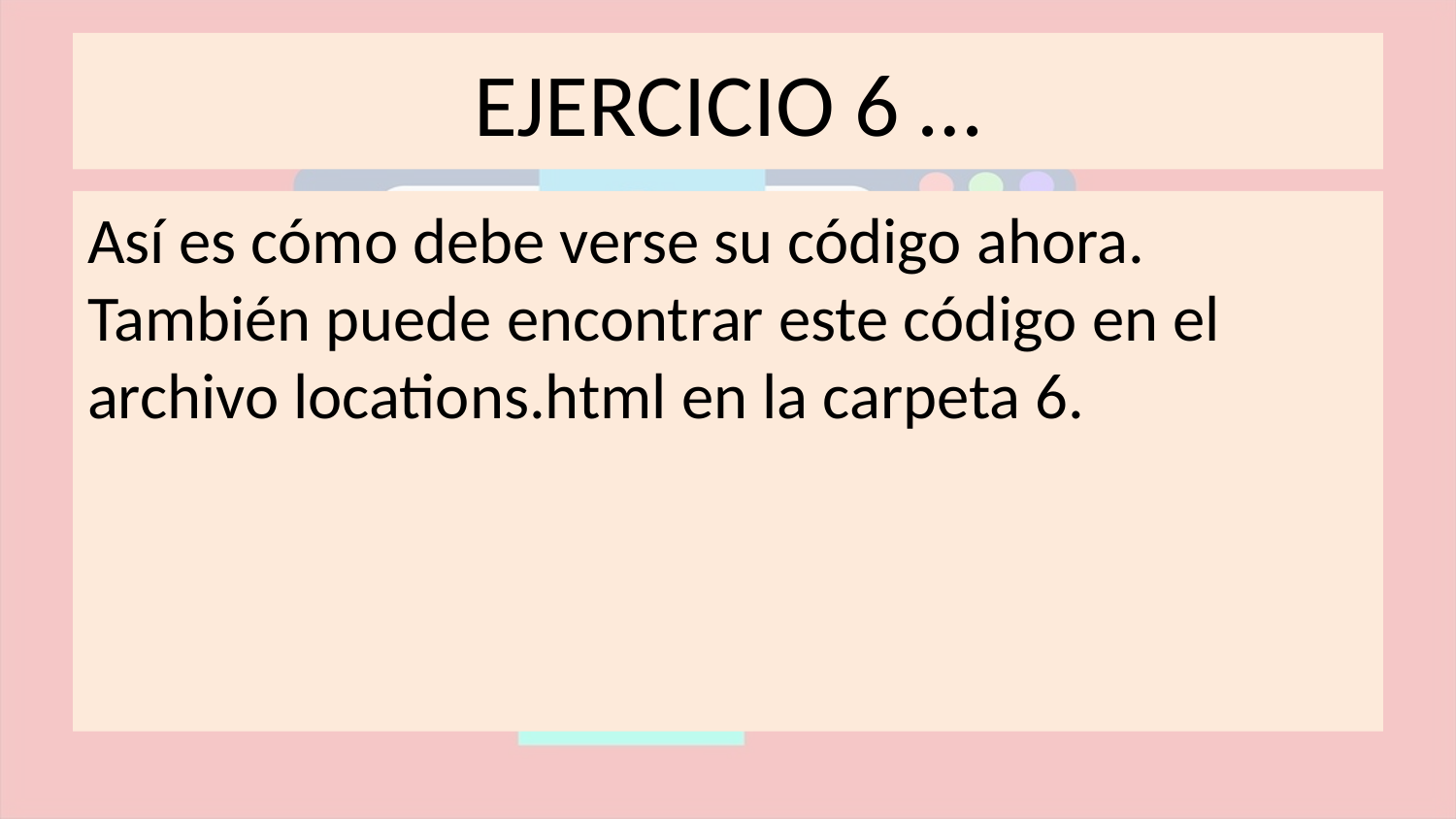

# EJERCICIO 6 …
Así es cómo debe verse su código ahora. También puede encontrar este código en el archivo locations.html en la carpeta 6.